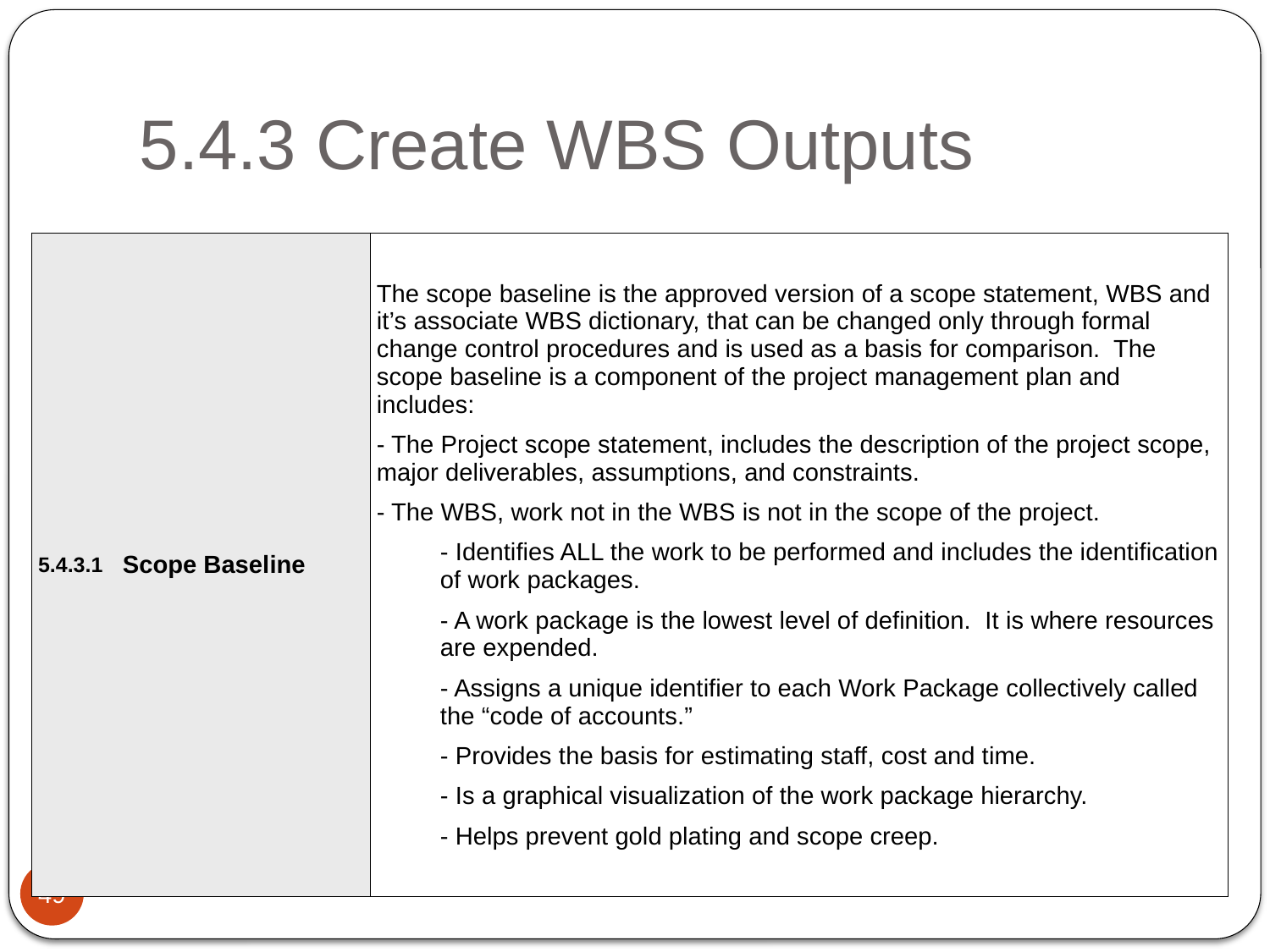

# 5.4.3 Create WBS Outputs
| 5.4.3.1 | Scope Baseline | The scope baseline is the approved version of a scope statement, WBS and it’s associate WBS dictionary, that can be changed only through formal change control procedures and is used as a basis for comparison. The scope baseline is a component of the project management plan and includes: - The Project scope statement, includes the description of the project scope, major deliverables, assumptions, and constraints. - The WBS, work not in the WBS is not in the scope of the project. - Identifies ALL the work to be performed and includes the identification of work packages. - A work package is the lowest level of definition. It is where resources are expended. - Assigns a unique identifier to each Work Package collectively called the “code of accounts.” - Provides the basis for estimating staff, cost and time. - Is a graphical visualization of the work package hierarchy. - Helps prevent gold plating and scope creep. |
| --- | --- | --- |
49